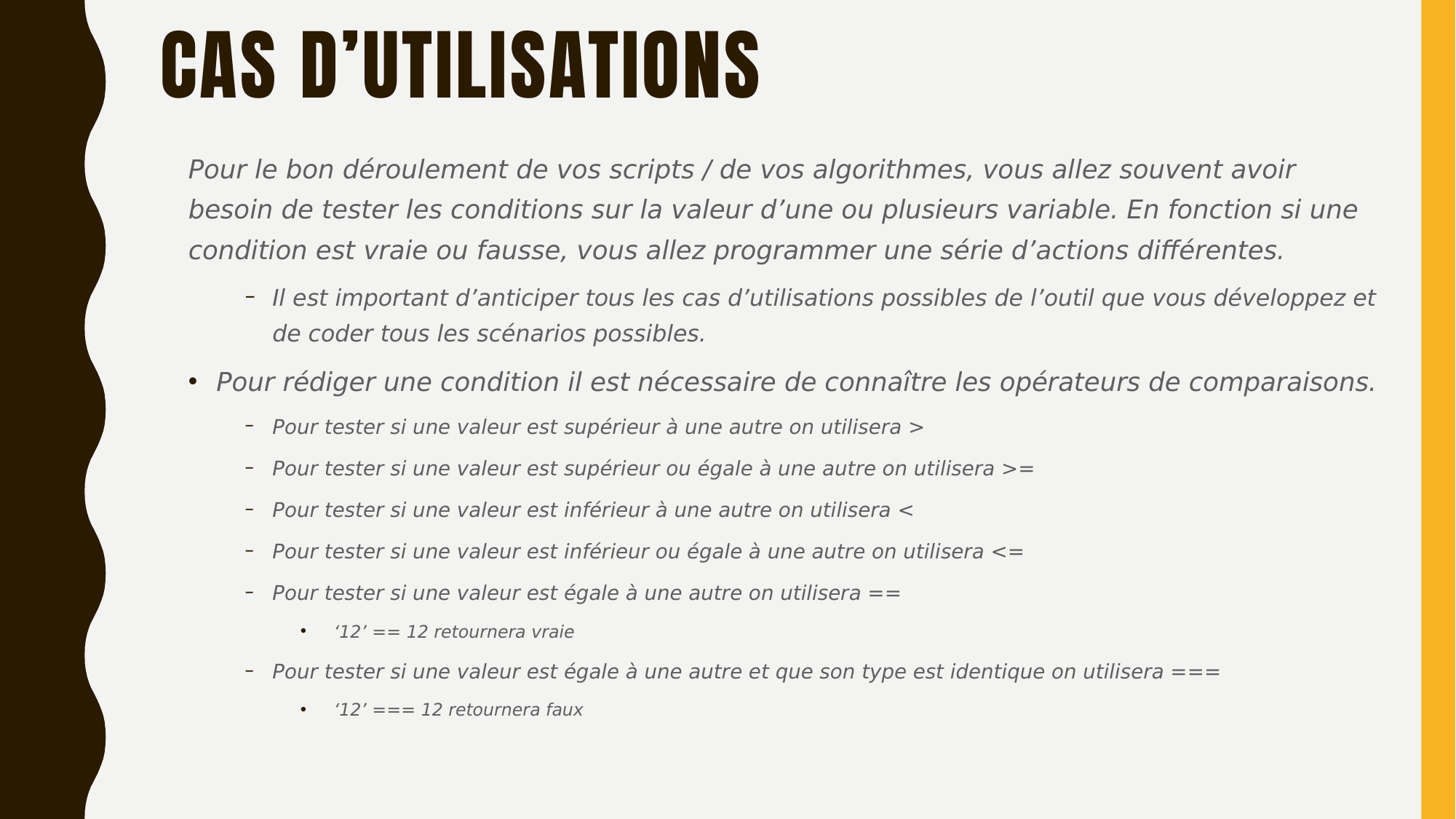

# Cas d’utilisations
Pour le bon déroulement de vos scripts / de vos algorithmes, vous allez souvent avoir besoin de tester les conditions sur la valeur d’une ou plusieurs variable. En fonction si une condition est vraie ou fausse, vous allez programmer une série d’actions différentes.
Il est important d’anticiper tous les cas d’utilisations possibles de l’outil que vous développez et de coder tous les scénarios possibles.
Pour rédiger une condition il est nécessaire de connaître les opérateurs de comparaisons.
Pour tester si une valeur est supérieur à une autre on utilisera >
Pour tester si une valeur est supérieur ou égale à une autre on utilisera >=
Pour tester si une valeur est inférieur à une autre on utilisera <
Pour tester si une valeur est inférieur ou égale à une autre on utilisera <=
Pour tester si une valeur est égale à une autre on utilisera ==
 ‘12’ == 12 retournera vraie
Pour tester si une valeur est égale à une autre et que son type est identique on utilisera ===
 ‘12’ === 12 retournera faux